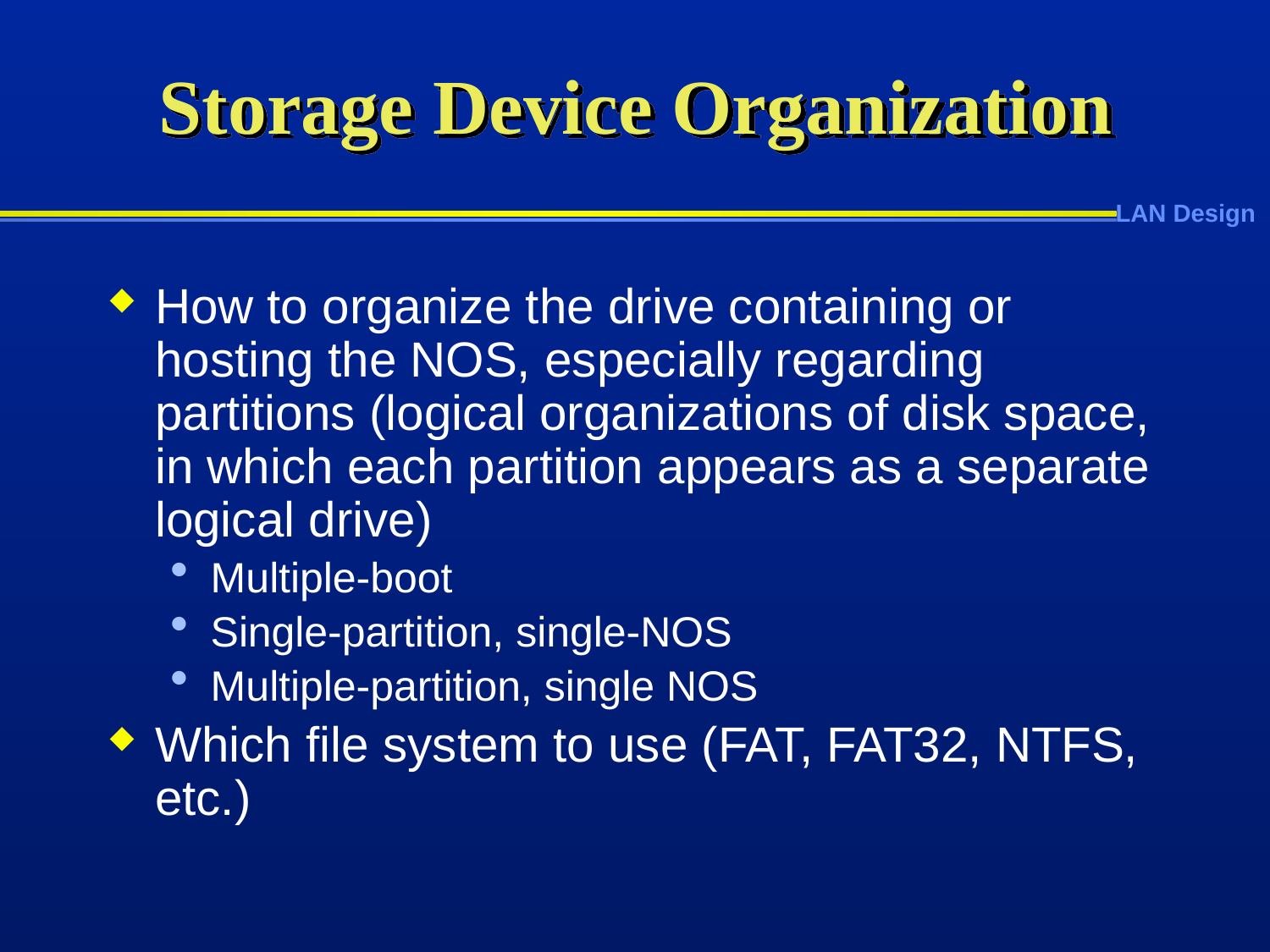

# Storage Device Organization
How to organize the drive containing or hosting the NOS, especially regarding partitions (logical organizations of disk space, in which each partition appears as a separate logical drive)
Multiple-boot
Single-partition, single-NOS
Multiple-partition, single NOS
Which file system to use (FAT, FAT32, NTFS, etc.)